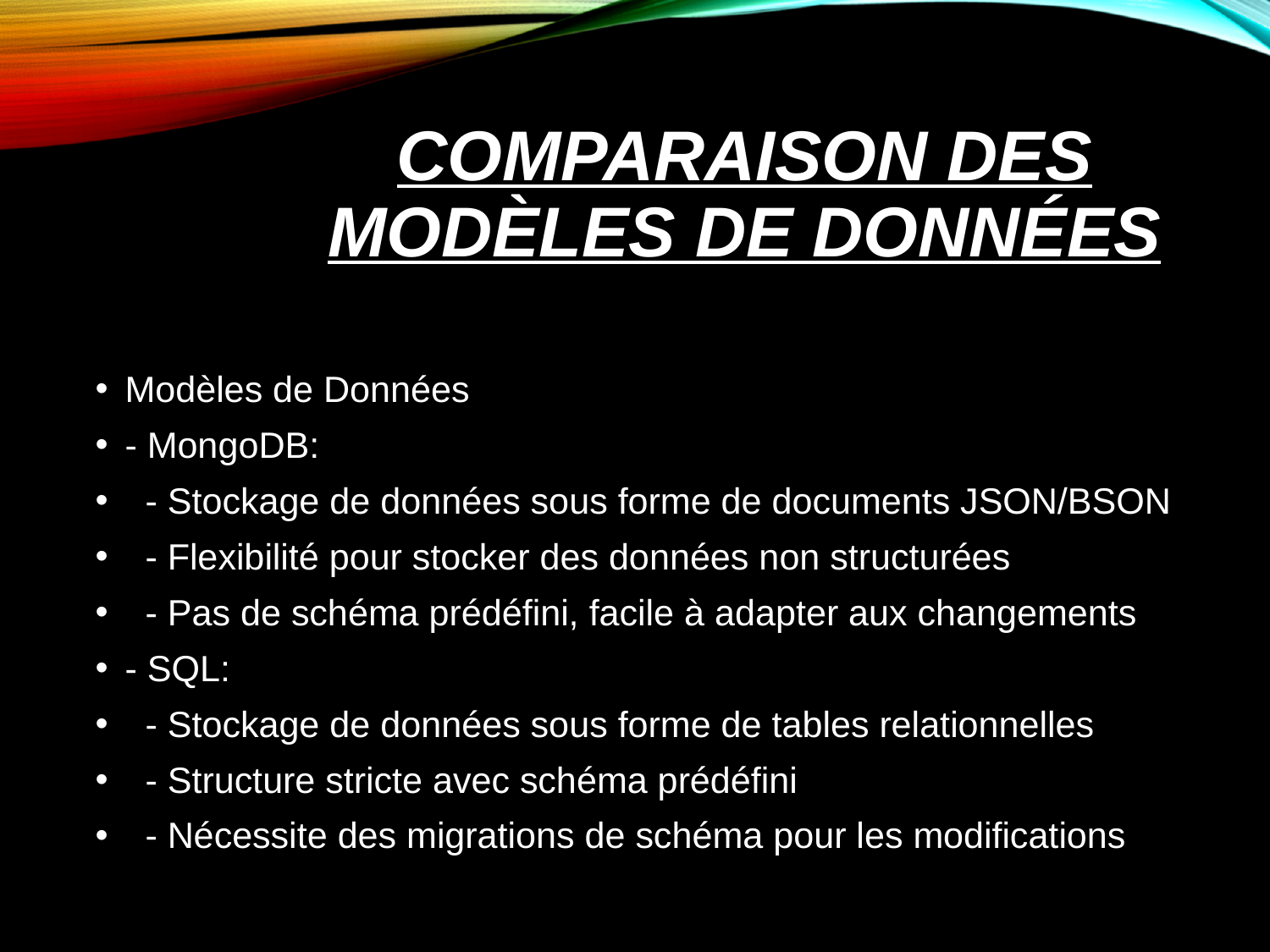

# Comparaison des Modèles de Données

Modèles de Données
- MongoDB:
  - Stockage de données sous forme de documents JSON/BSON
  - Flexibilité pour stocker des données non structurées
  - Pas de schéma prédéfini, facile à adapter aux changements
- SQL:
  - Stockage de données sous forme de tables relationnelles
  - Structure stricte avec schéma prédéfini
  - Nécessite des migrations de schéma pour les modifications